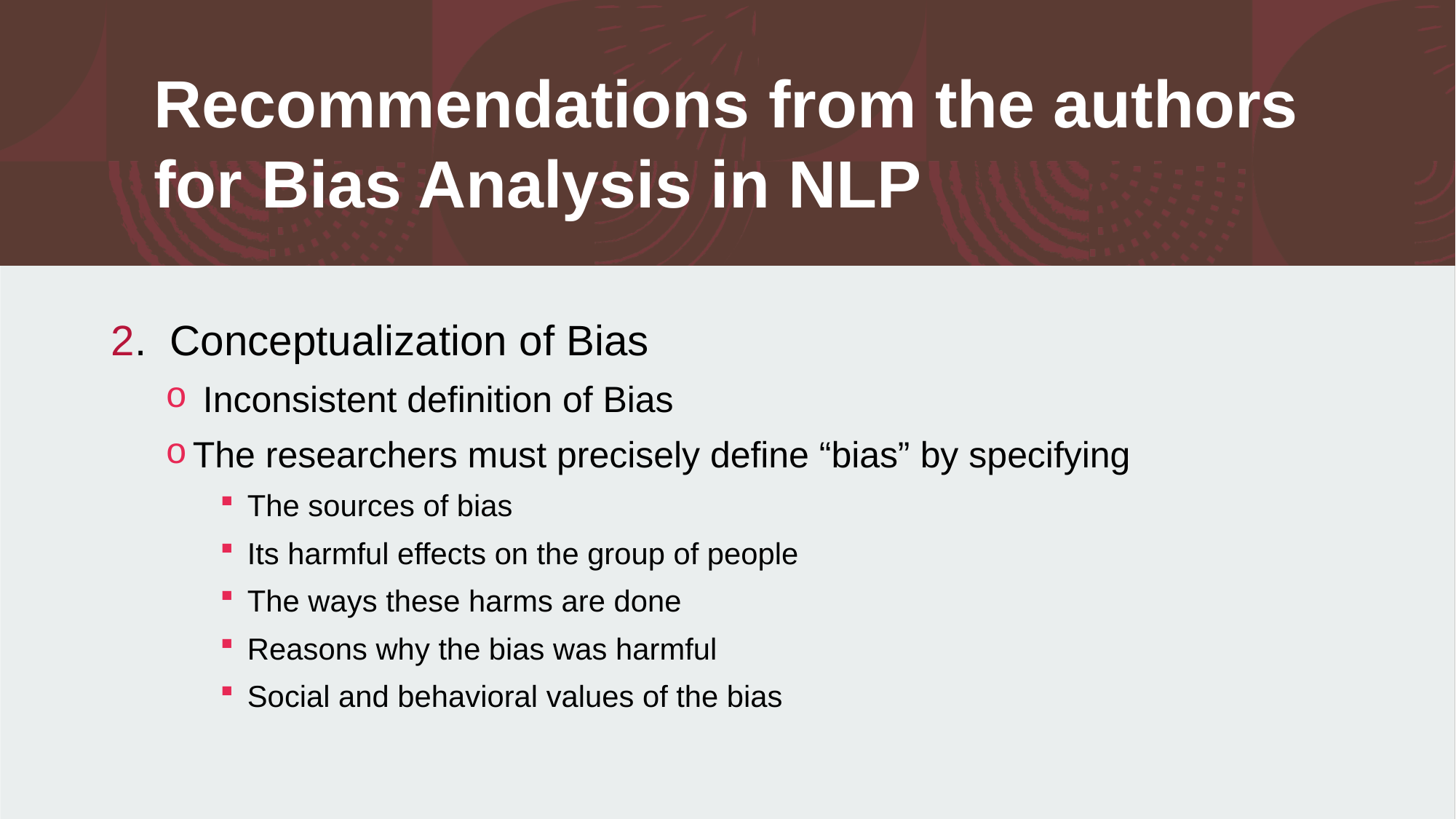

# Recommendations from the authors for Bias Analysis in NLP
2.  Conceptualization of Bias
 Inconsistent definition of Bias
The researchers must precisely define “bias” by specifying
The sources of bias
Its harmful effects on the group of people
The ways these harms are done
Reasons why the bias was harmful
Social and behavioral values of the bias